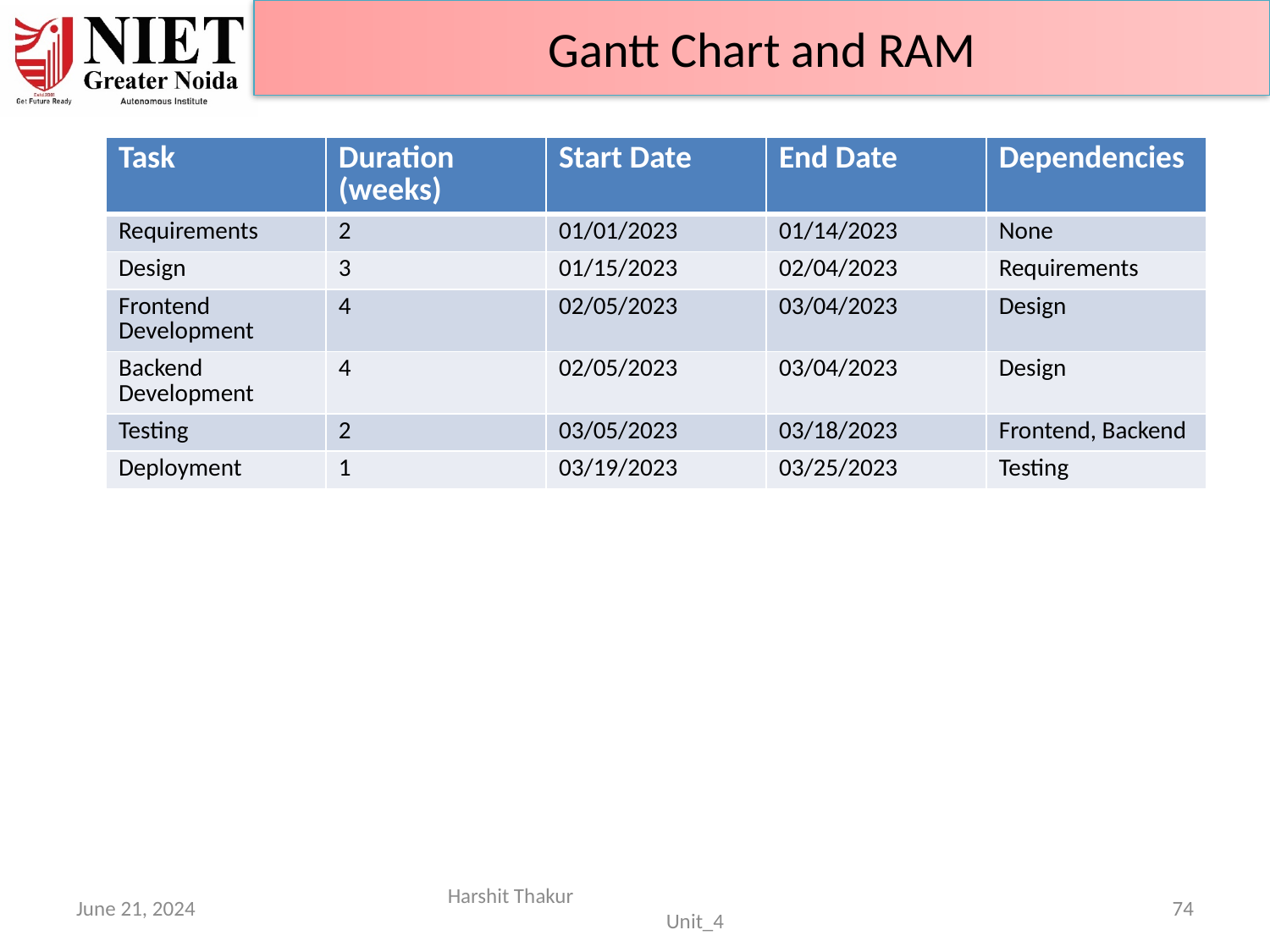

Gantt Chart and RAM
| Task | Duration (weeks) | Start Date | End Date | Dependencies |
| --- | --- | --- | --- | --- |
| Requirements | 2 | 01/01/2023 | 01/14/2023 | None |
| Design | 3 | 01/15/2023 | 02/04/2023 | Requirements |
| Frontend Development | 4 | 02/05/2023 | 03/04/2023 | Design |
| Backend Development | 4 | 02/05/2023 | 03/04/2023 | Design |
| Testing | 2 | 03/05/2023 | 03/18/2023 | Frontend, Backend |
| Deployment | 1 | 03/19/2023 | 03/25/2023 | Testing |
June 21, 2024
Harshit Thakur                                                                             Unit_4
74